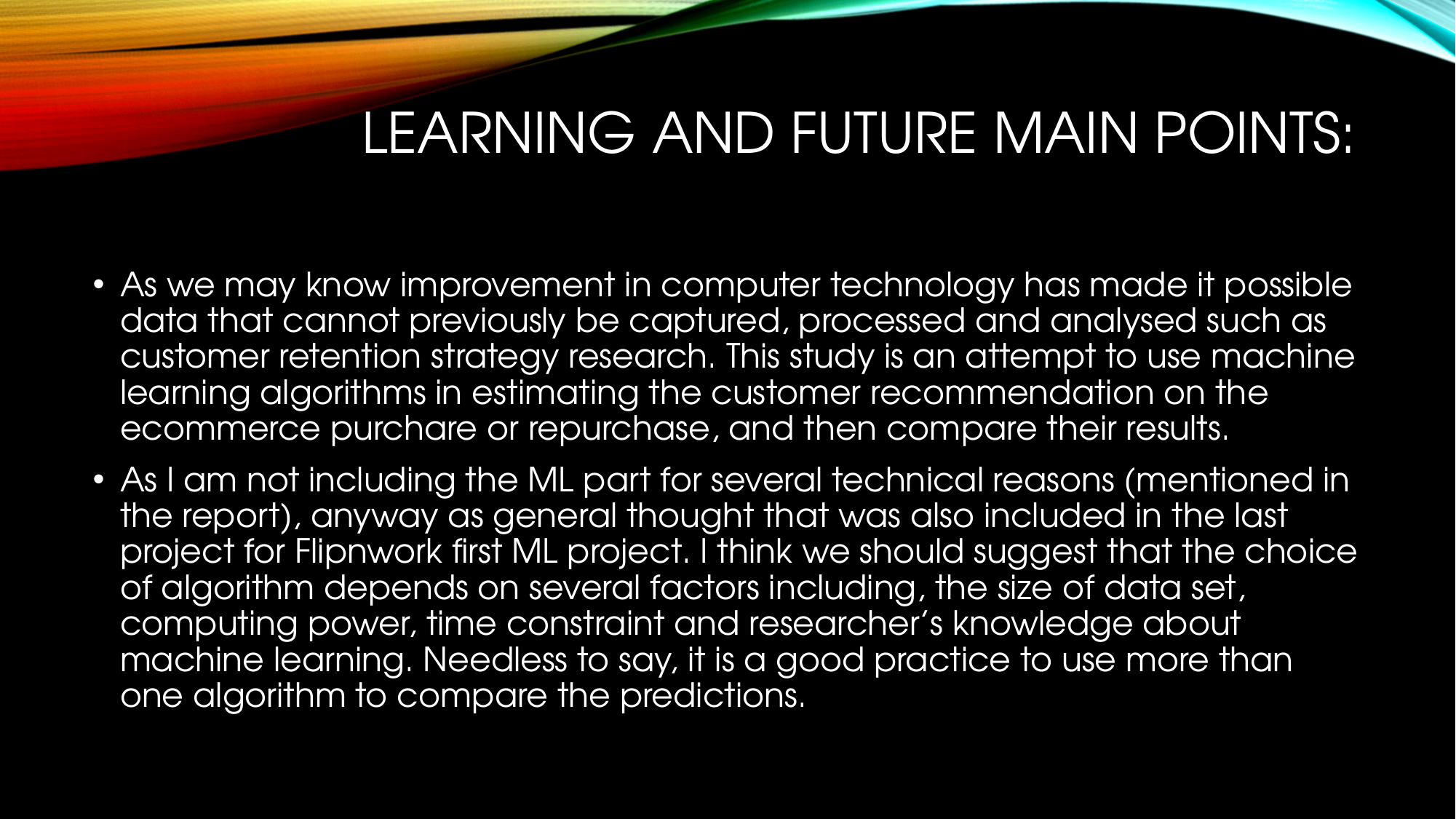

# Learning and future main POINTS:
As we may know improvement in computer technology has made it possible data that cannot previously be captured, processed and analysed such as customer retention strategy research. This study is an attempt to use machine learning algorithms in estimating the customer recommendation on the ecommerce purchare or repurchase, and then compare their results.
As I am not including the ML part for several technical reasons (mentioned in the report), anyway as general thought that was also included in the last project for Flipnwork first ML project. I think we should suggest that the choice of algorithm depends on several factors including, the size of data set, computing power, time constraint and researcher’s knowledge about machine learning. Needless to say, it is a good practice to use more than one algorithm to compare the predictions.